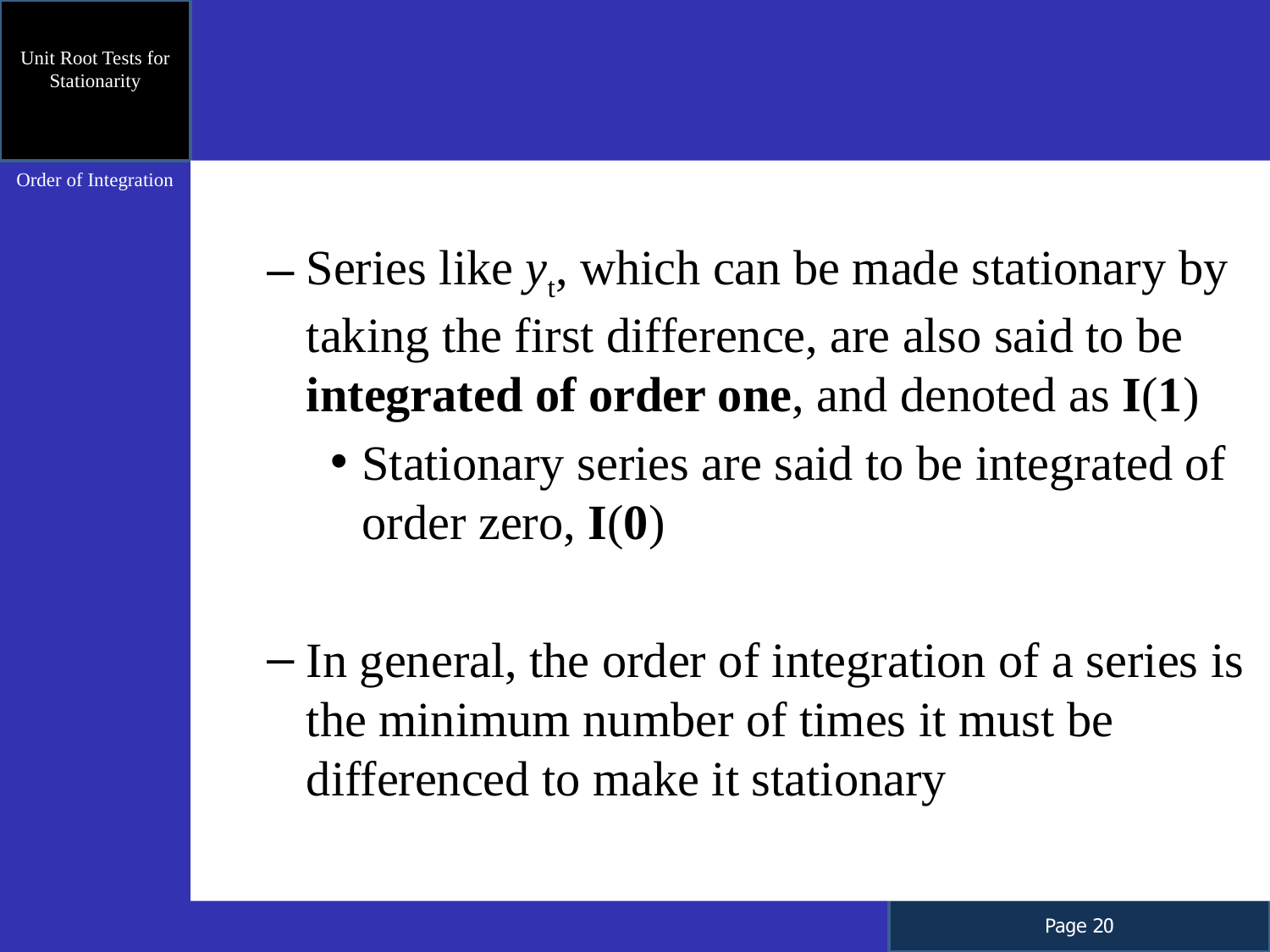

Unit Root Tests for Stationarity

Series like yt, which can be made stationary by taking the first difference, are also said to be integrated of order one, and denoted as I(1)
Stationary series are said to be integrated of order zero, I(0)

In general, the order of integration of a series is the minimum number of times it must be differenced to make it stationary

Order of Integration